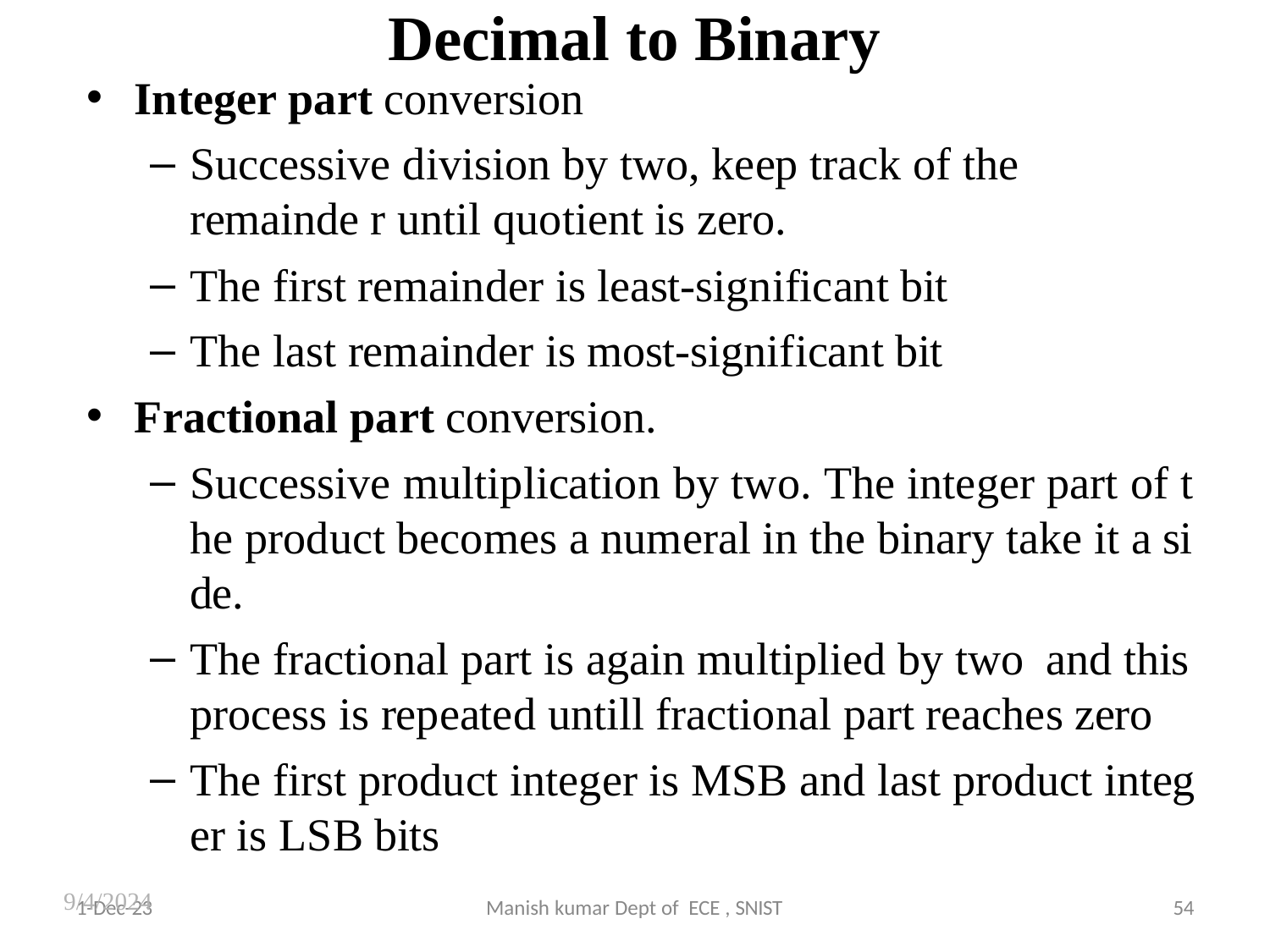

# Decimal to Binary
Integer part conversion
Successive division by two, keep track of the remainde r until quotient is zero.
The first remainder is least-significant bit
The last remainder is most-significant bit
Fractional part conversion.
Successive multiplication by two. The integer part of t he product becomes a numeral in the binary take it a si de.
The fractional part is again multiplied by two and this process is repeated untill fractional part reaches zero
The first product integer is MSB and last product integ er is LSB bits
9/4/2024
54
1-Dec-23
Manish kumar Dept of ECE , SNIST